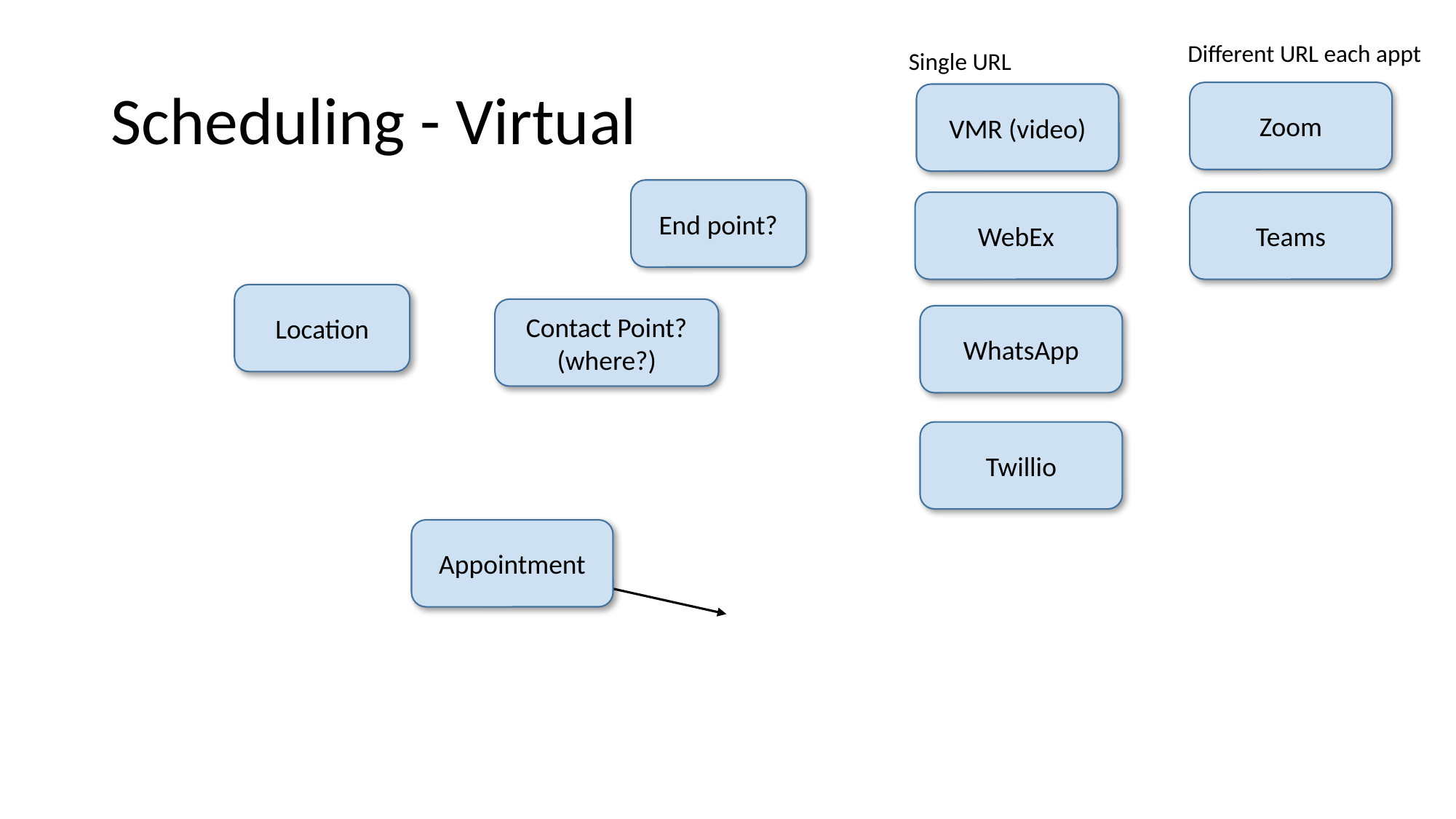

Different URL each appt
Single URL
# Scheduling - Virtual
Zoom
VMR (video)
End point?
WebEx
Teams
Location
Contact Point? (where?)
WhatsApp
Twillio
Appointment